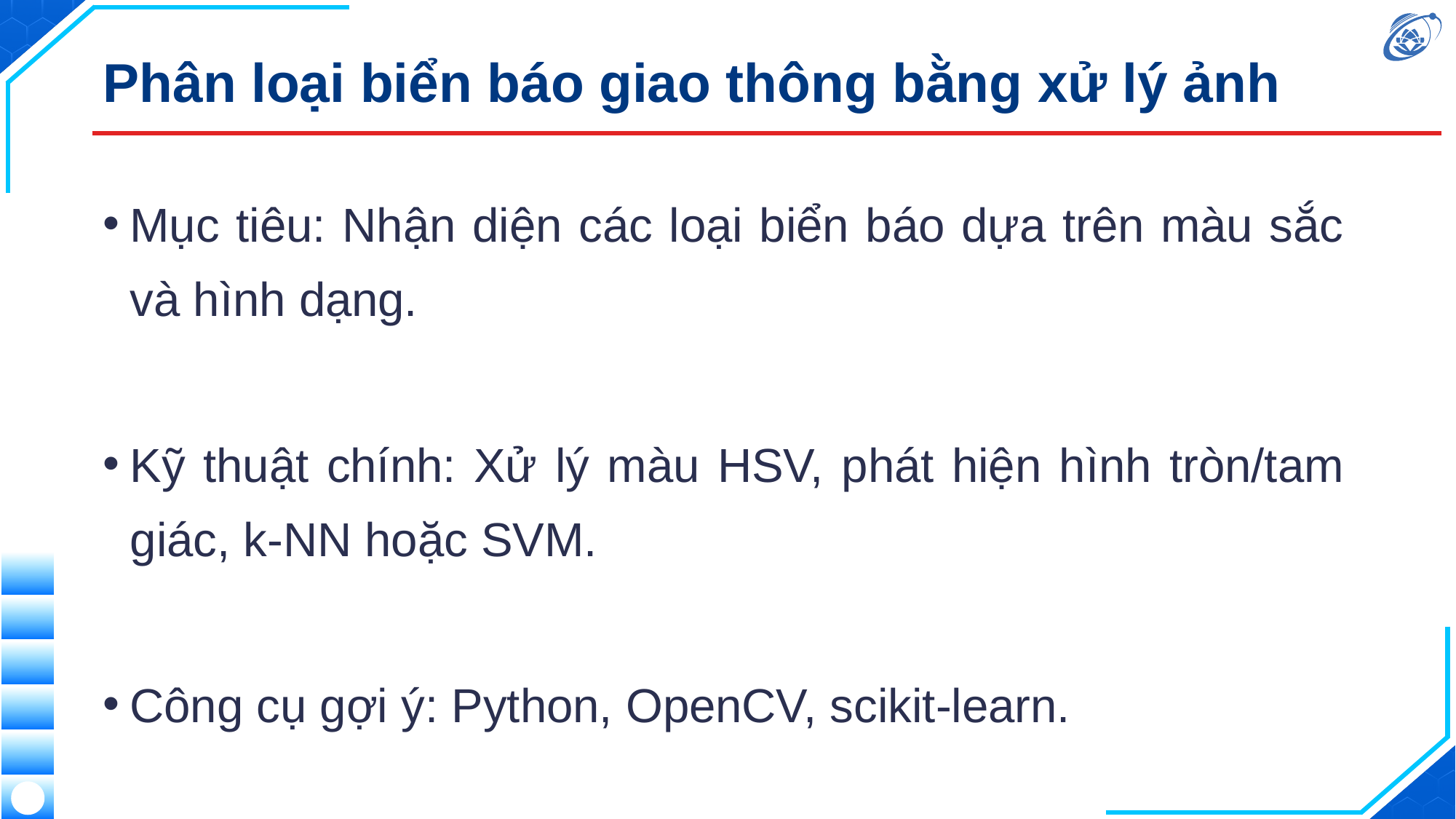

# Phân loại biển báo giao thông bằng xử lý ảnh
Mục tiêu: Nhận diện các loại biển báo dựa trên màu sắc và hình dạng.

Kỹ thuật chính: Xử lý màu HSV, phát hiện hình tròn/tam giác, k-NN hoặc SVM.

Công cụ gợi ý: Python, OpenCV, scikit-learn.